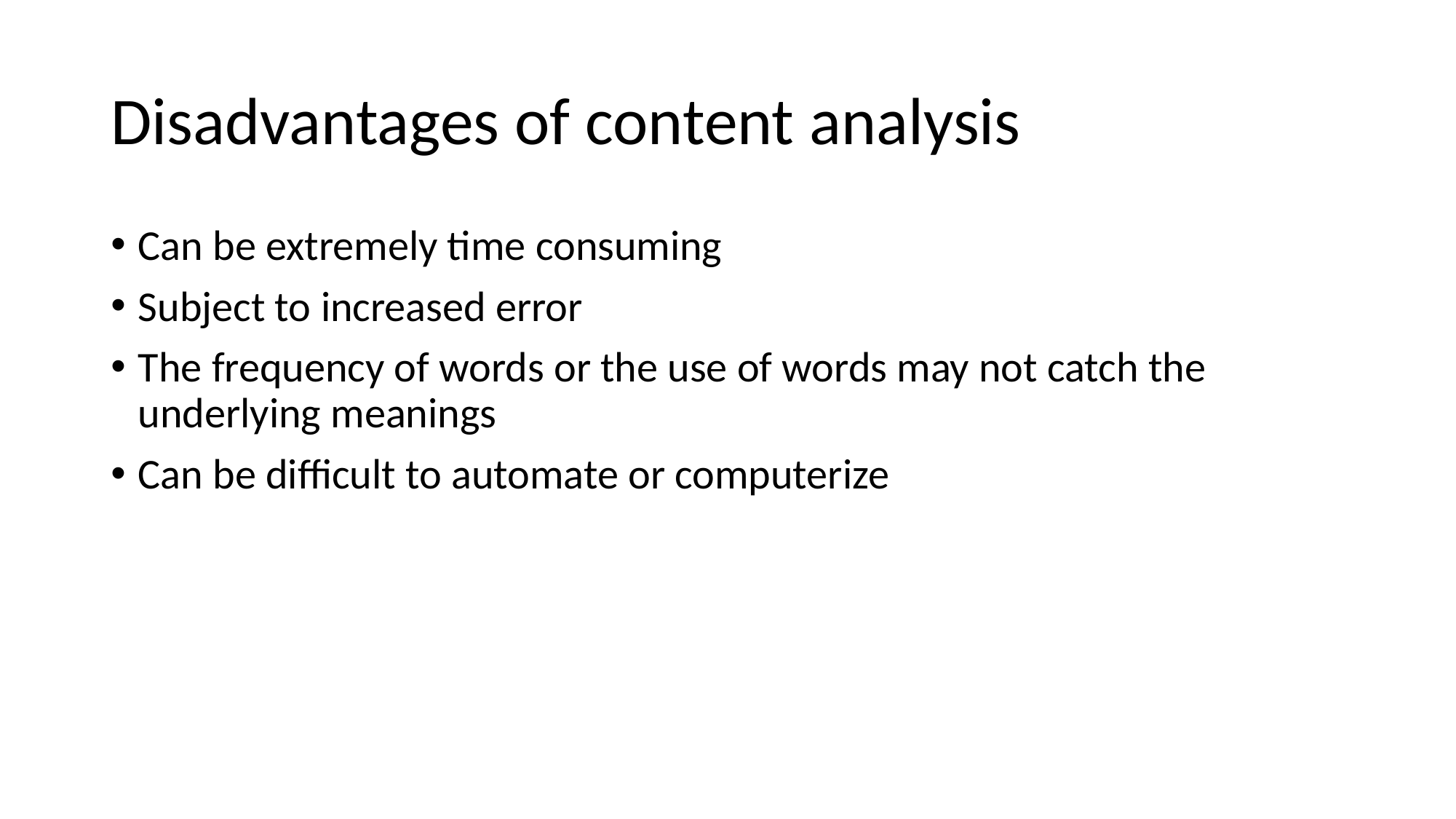

# Disadvantages of content analysis
Can be extremely time consuming
Subject to increased error
The frequency of words or the use of words may not catch the underlying meanings
Can be difficult to automate or computerize